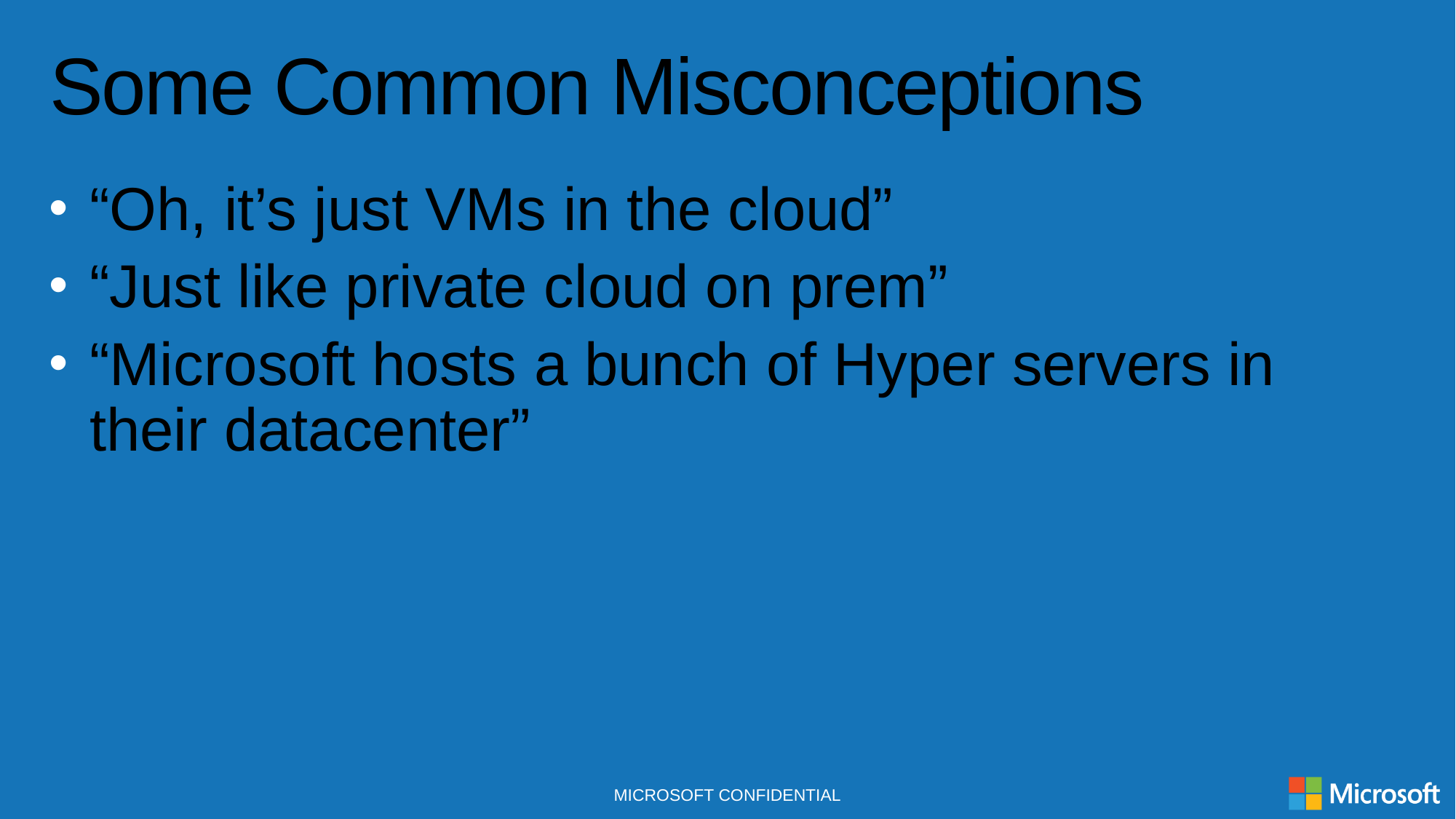

# Some Common Misconceptions
“Oh, it’s just VMs in the cloud”
“Just like private cloud on prem”
“Microsoft hosts a bunch of Hyper servers in their datacenter”